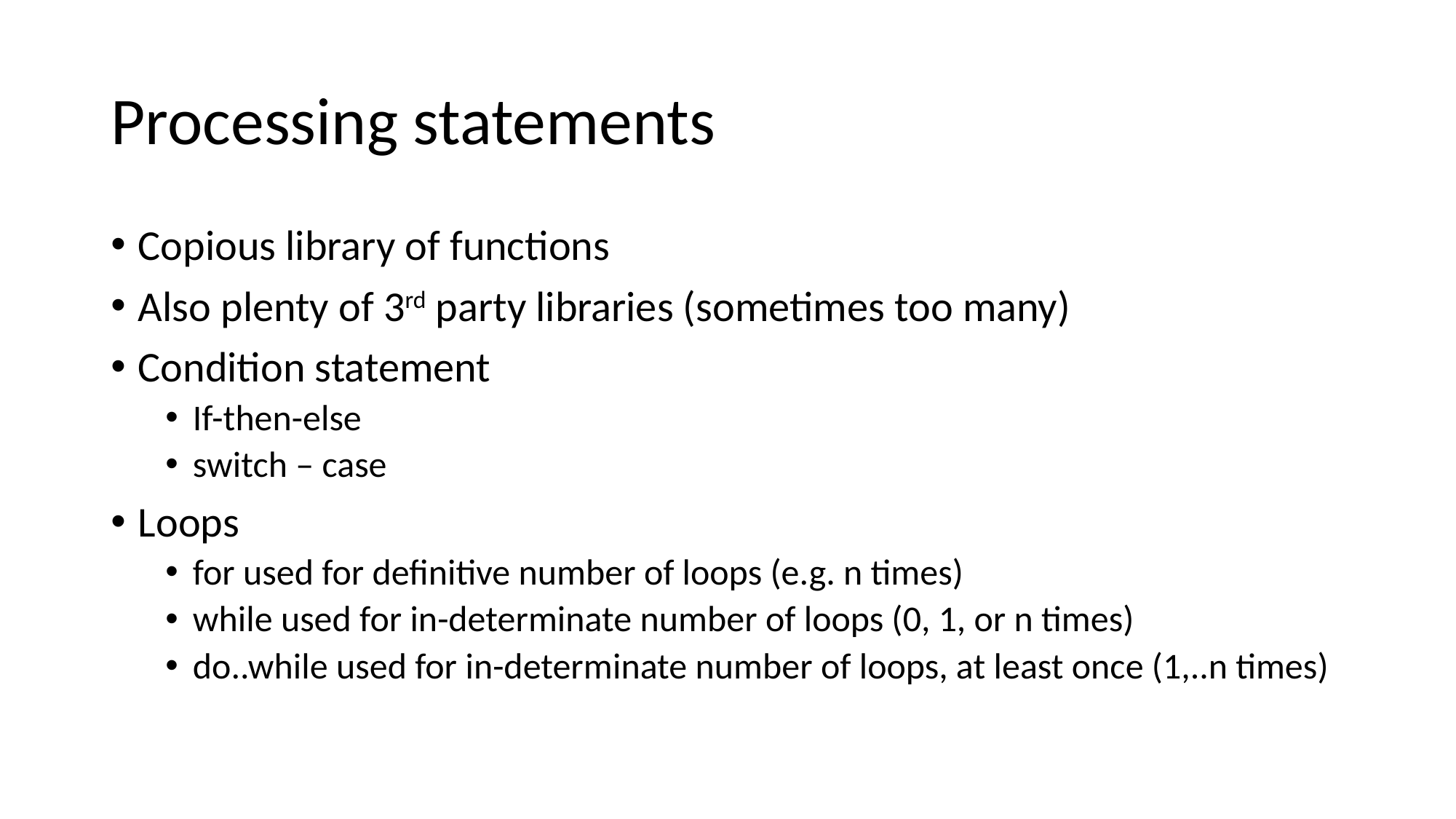

# Processing statements
Copious library of functions
Also plenty of 3rd party libraries (sometimes too many)
Condition statement
If-then-else
switch – case
Loops
for used for definitive number of loops (e.g. n times)
while used for in-determinate number of loops (0, 1, or n times)
do..while used for in-determinate number of loops, at least once (1,..n times)